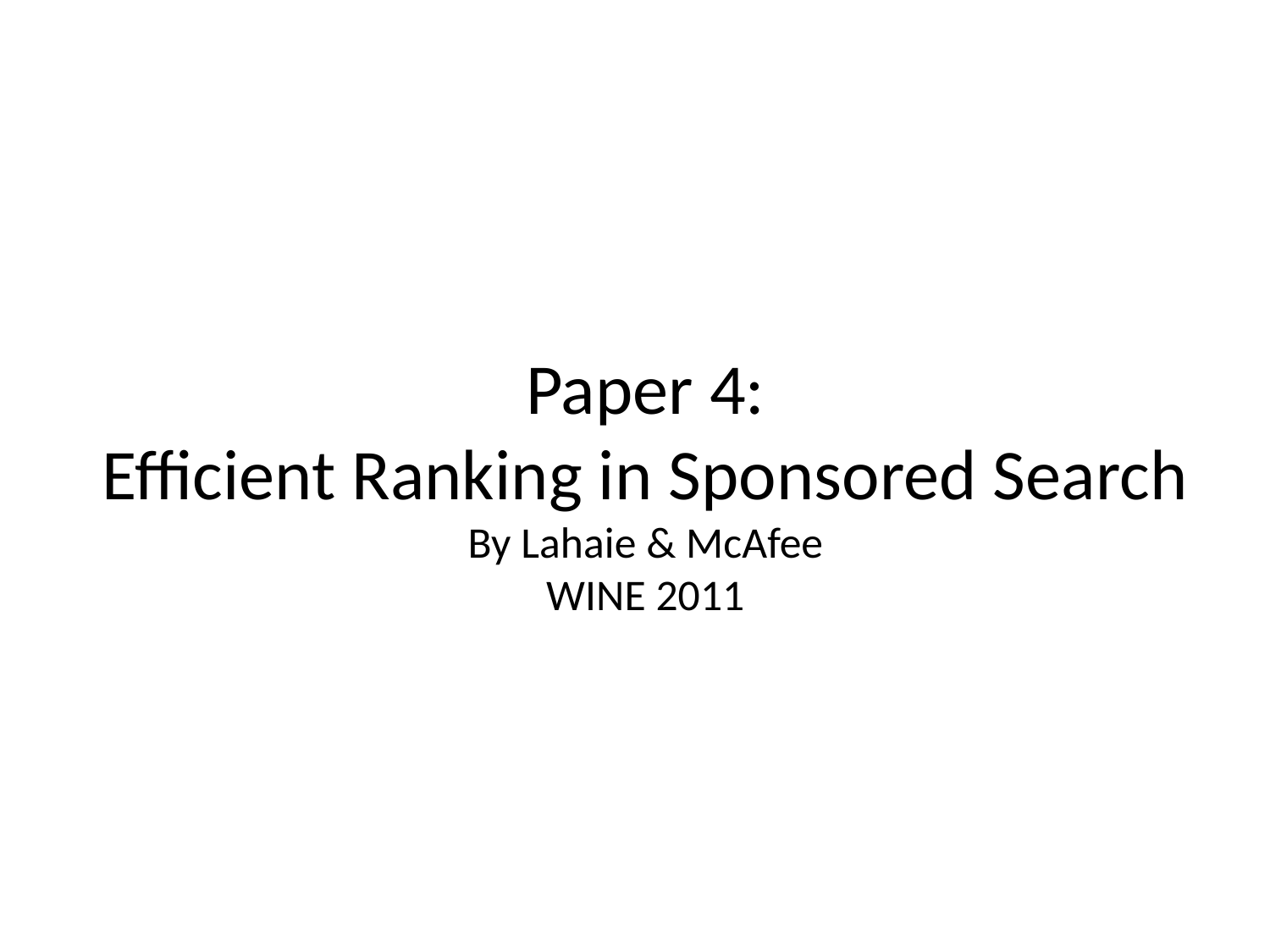

# Paper 4: Efficient Ranking in Sponsored Search By Lahaie & McAfee WINE 2011